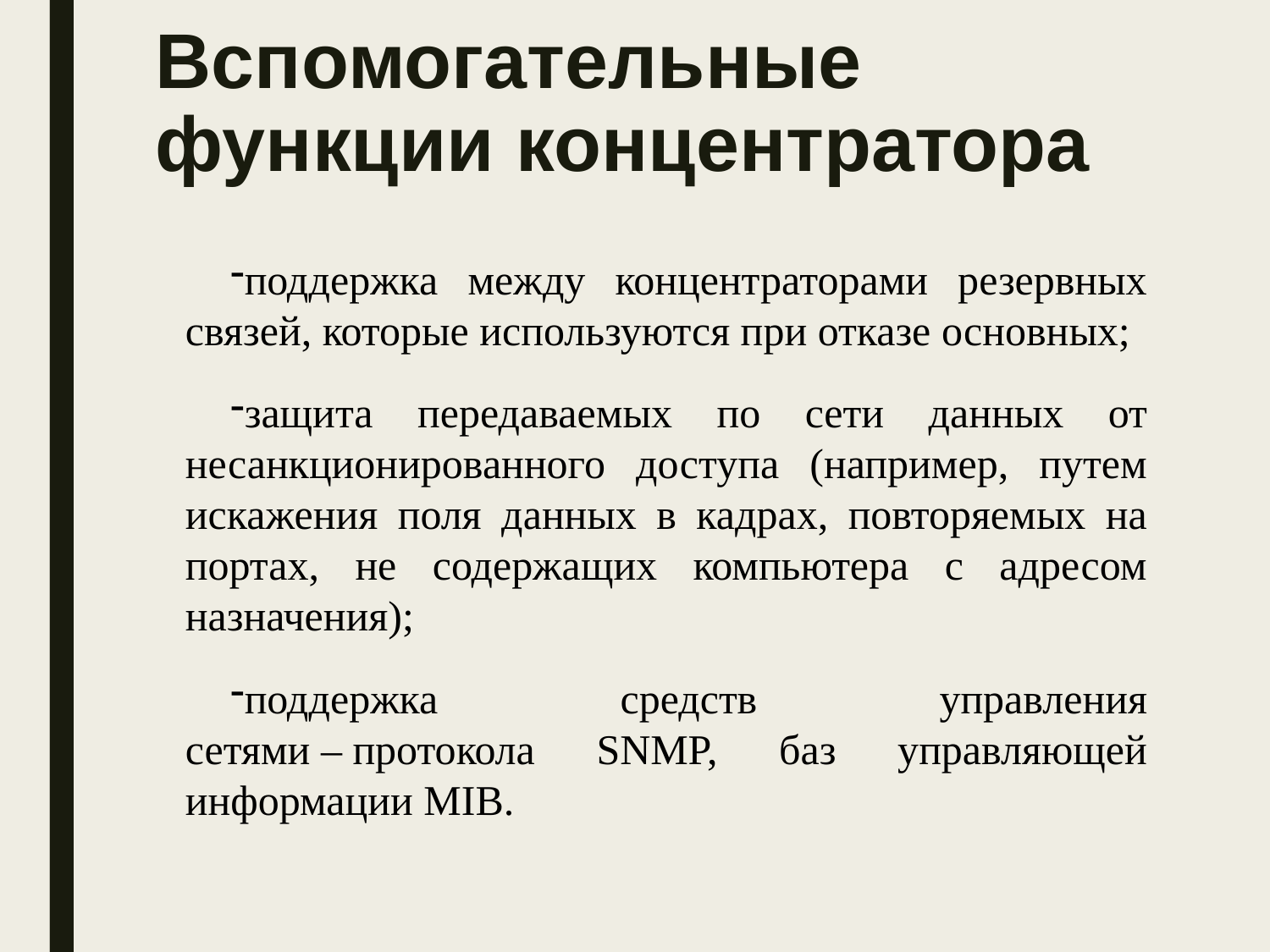

# Вспомогательные функции концентратора
поддержка между концентраторами резервных связей, которые используются при отказе основных;
защита передаваемых по сети данных от несанкционированного доступа (например, путем искажения поля данных в кадрах, повторяемых на портах, не содержащих компьютера с адресом назначения);
поддержка средств управления сетями – протокола SNMP, баз управляющей информации MIB.